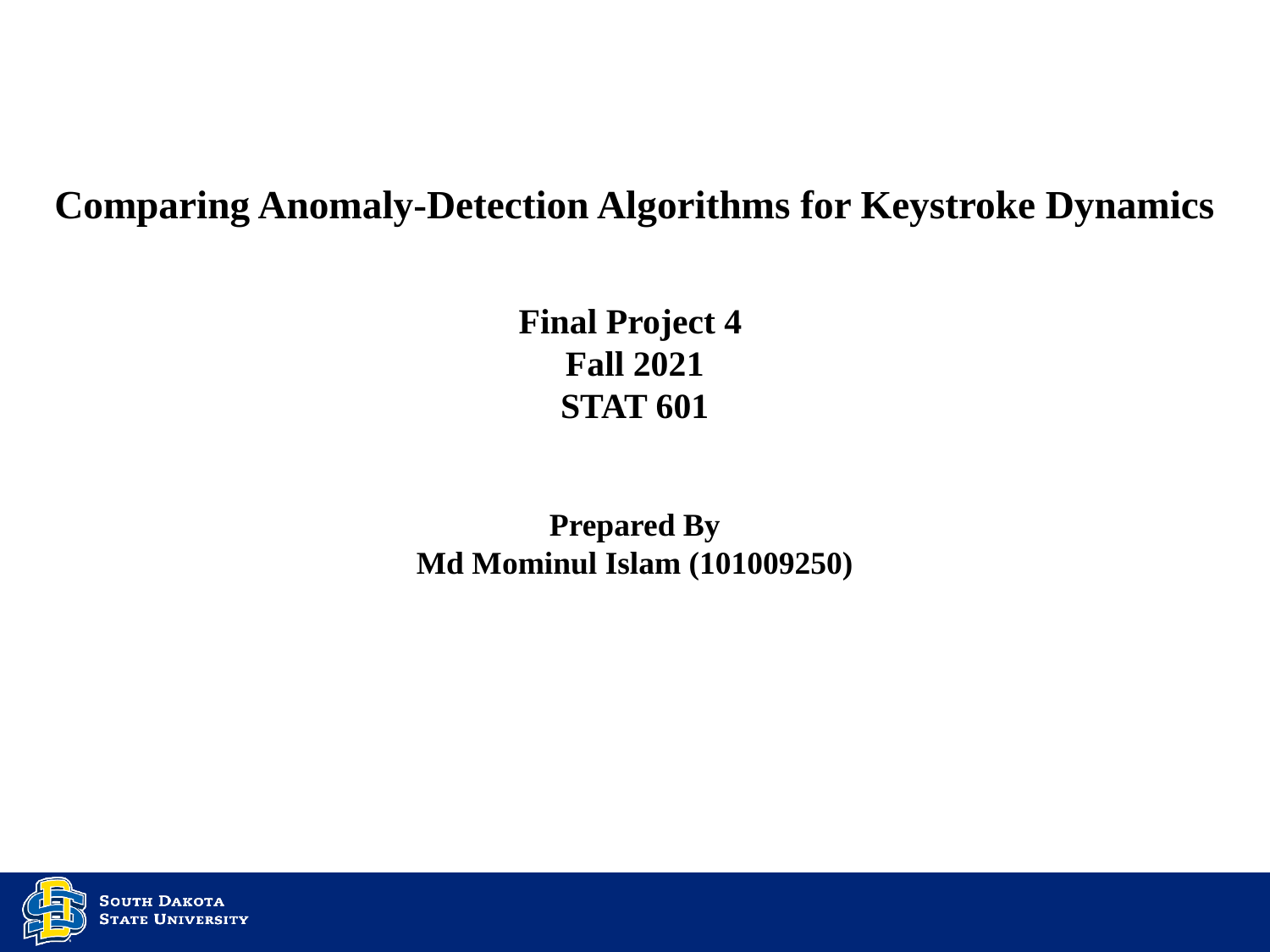

﻿Comparing Anomaly-Detection Algorithms for Keystroke Dynamics
﻿Final Project 4
Fall 2021
STAT 601
﻿Prepared By
Md Mominul Islam (101009250)